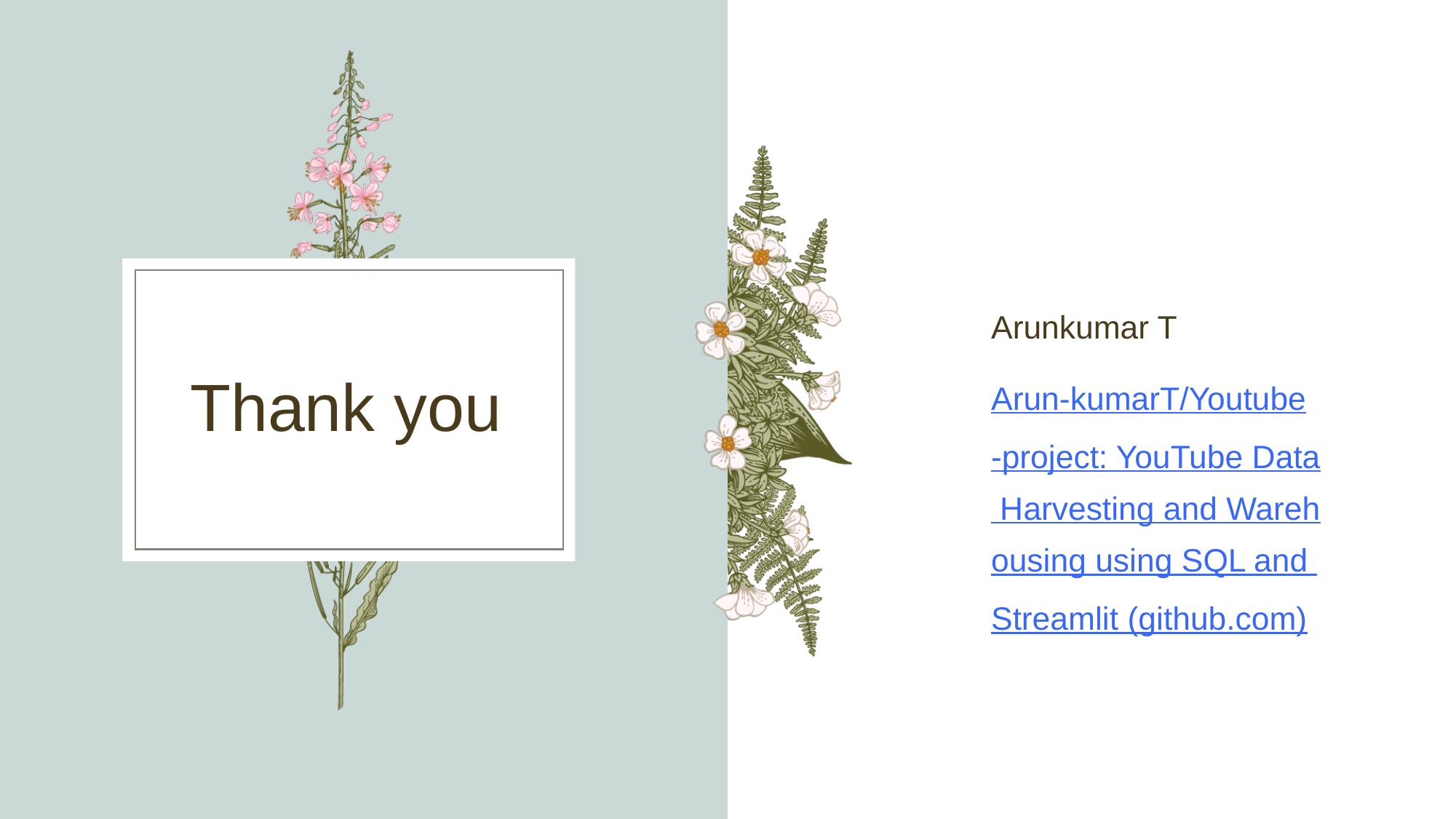

Arunkumar T
Arun-kumarT/Youtube-project: YouTube Data Harvesting and Warehousing using SQL and Streamlit (github.com)
# Thank you